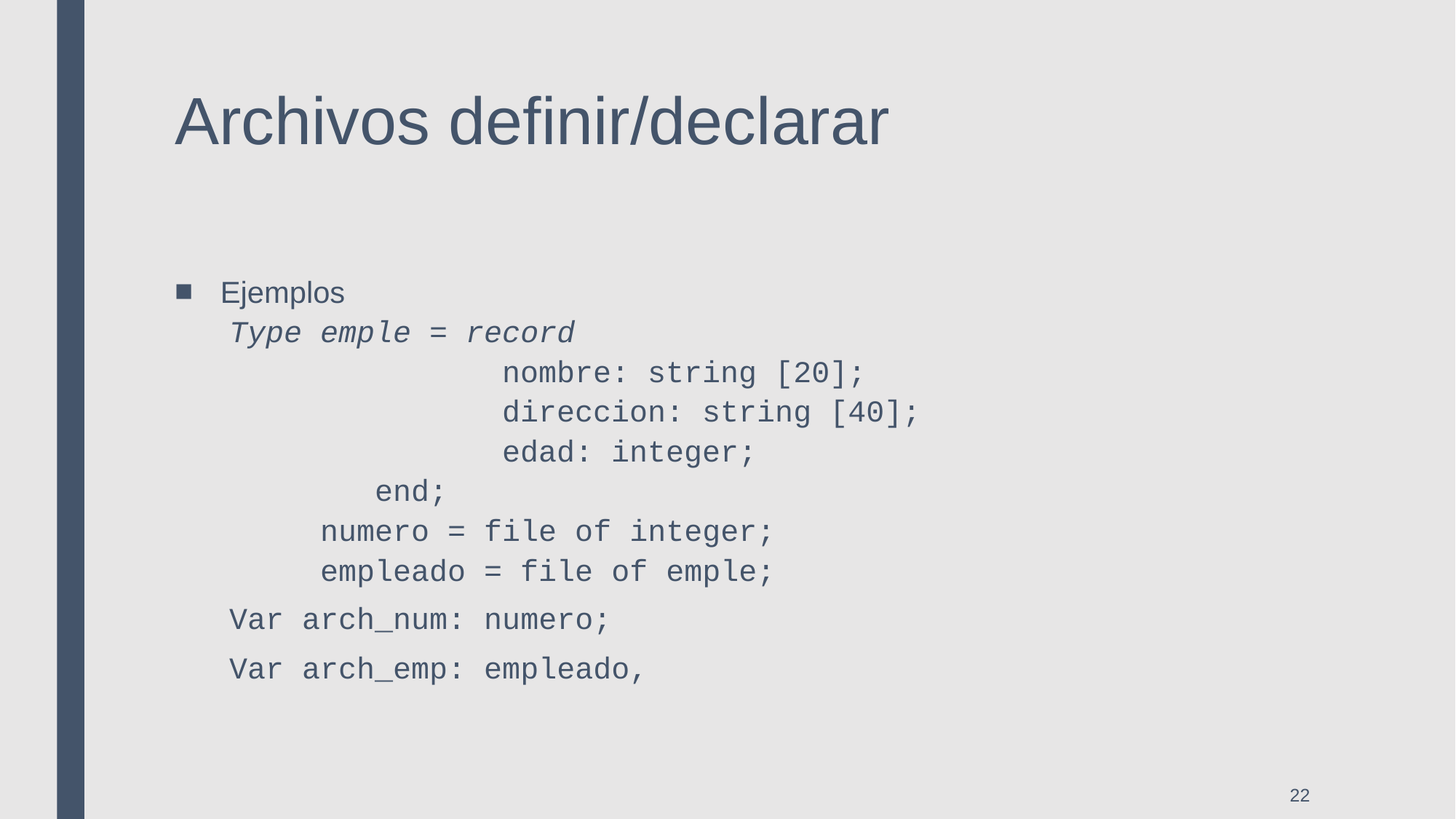

# Archivos definir/declarar
Ejemplos
Type emple = record
			nombre: string [20];
			direccion: string [40];
			edad: integer;
	     end;
        numero = file of integer;
	  empleado = file of emple;
   Var arch_num: numero;
   Var arch_emp: empleado,

22